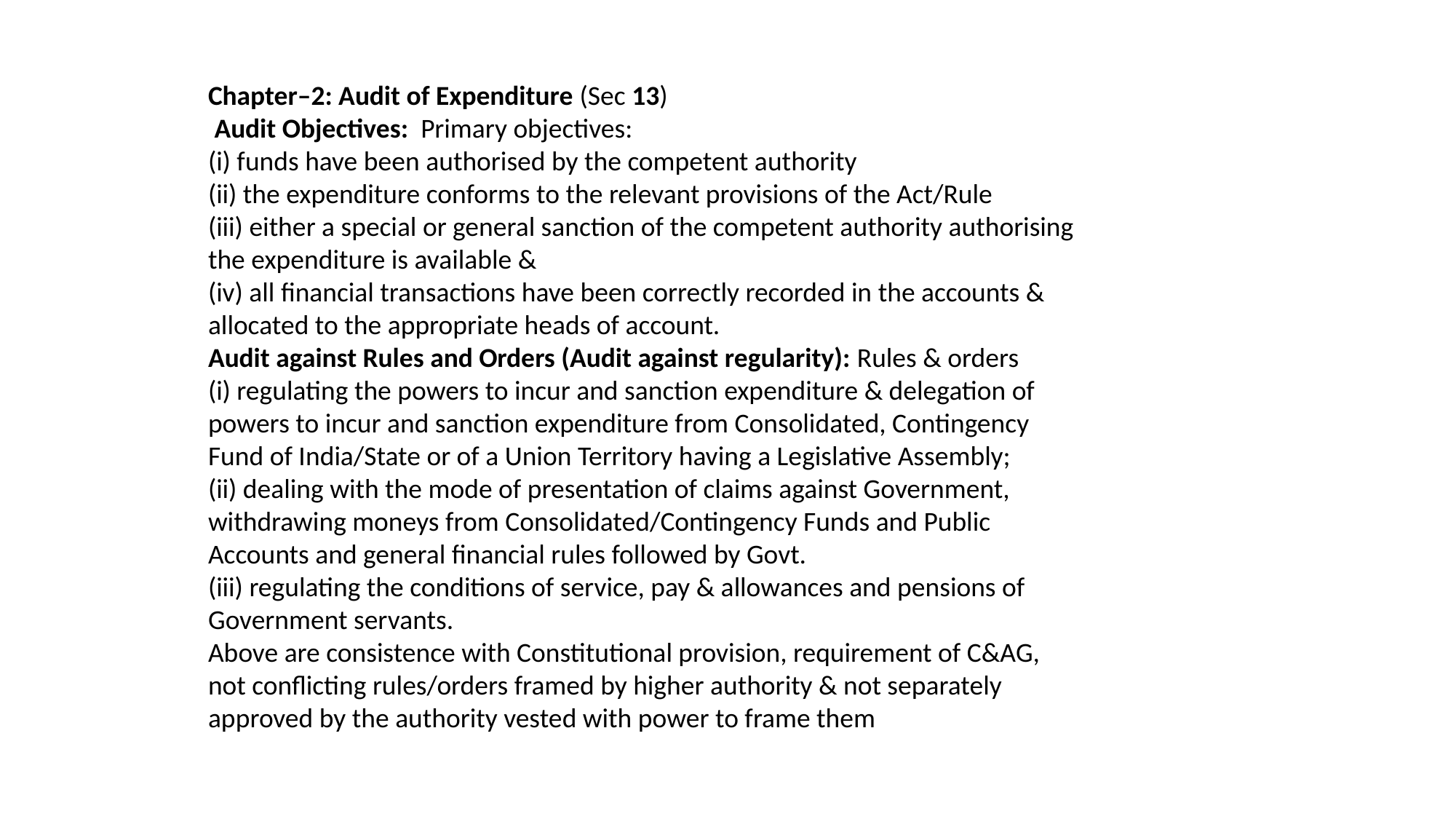

Chapter–2: Audit of Expenditure (Sec 13)
 Audit Objectives:  Primary objectives:
(i) funds have been authorised by the competent authority
(ii) the expenditure conforms to the relevant provisions of the Act/Rule
(iii) either a special or general sanction of the competent authority authorising the expenditure is available &
(iv) all financial transactions have been correctly recorded in the accounts & allocated to the appropriate heads of account.
Audit against Rules and Orders (Audit against regularity): Rules & orders
(i) regulating the powers to incur and sanction expenditure & delegation of powers to incur and sanction expenditure from Consolidated, Contingency Fund of India/State or of a Union Territory having a Legislative Assembly;
(ii) dealing with the mode of presentation of claims against Government, withdrawing moneys from Consolidated/Contingency Funds and Public Accounts and general financial rules followed by Govt.
(iii) regulating the conditions of service, pay & allowances and pensions of Government servants.
Above are consistence with Constitutional provision, requirement of C&AG, not conflicting rules/orders framed by higher authority & not separately approved by the authority vested with power to frame them